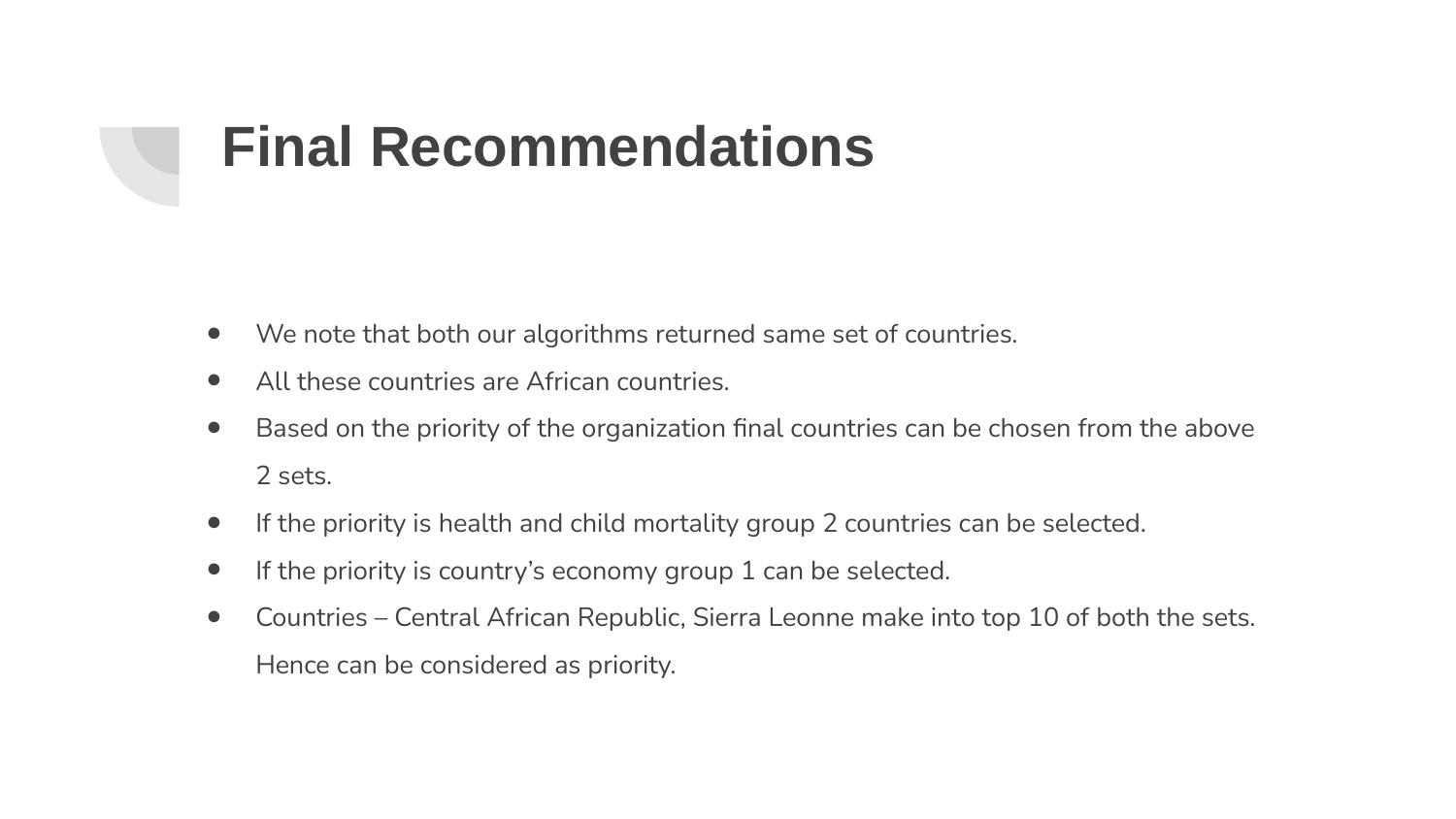

# Final Recommendations
We note that both our algorithms returned same set of countries.
All these countries are African countries.
Based on the priority of the organization final countries can be chosen from the above 2 sets.
If the priority is health and child mortality group 2 countries can be selected.
If the priority is country’s economy group 1 can be selected.
Countries – Central African Republic, Sierra Leonne make into top 10 of both the sets. Hence can be considered as priority.